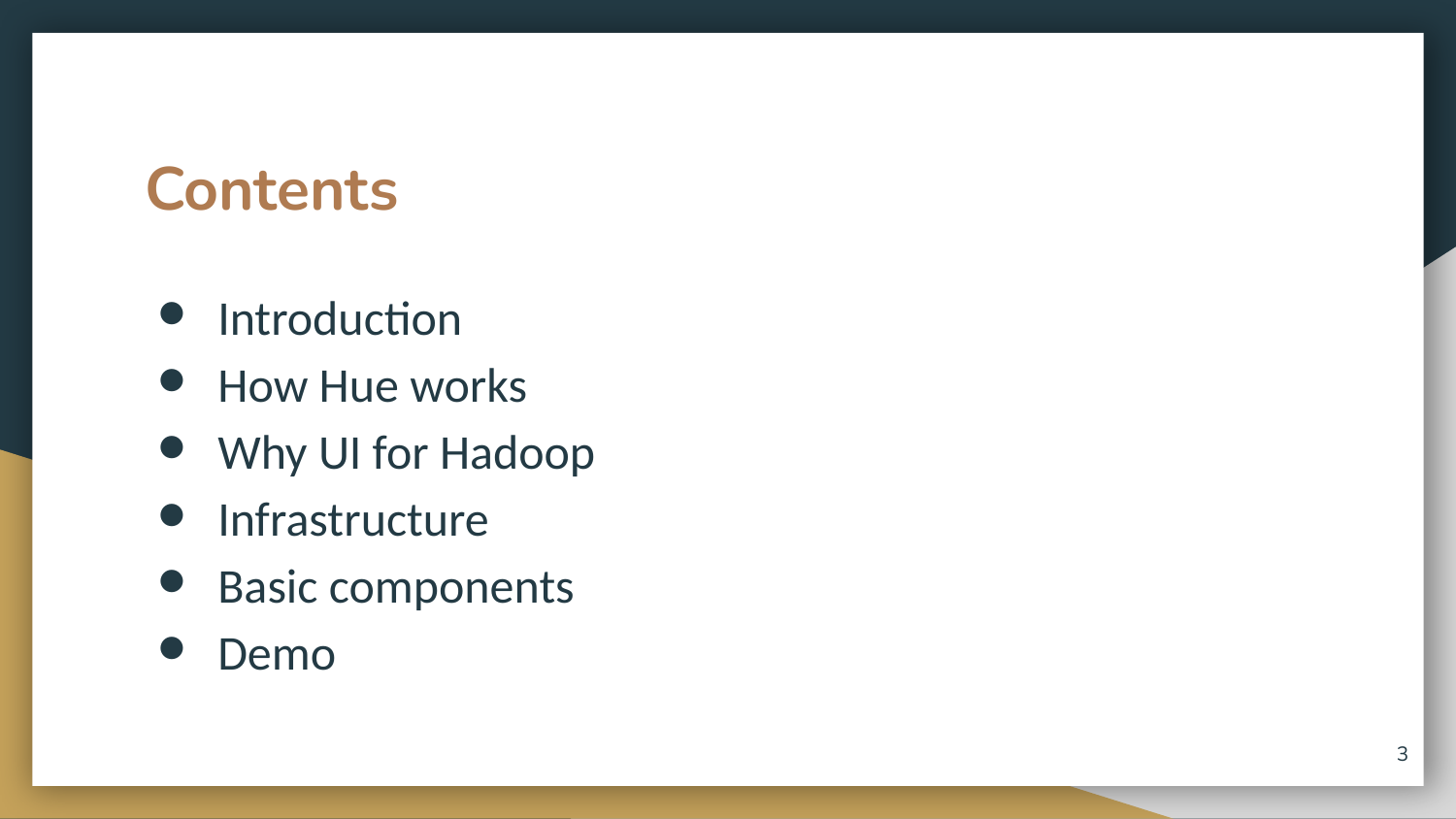

# Contents
Introduction
How Hue works
Why UI for Hadoop
Infrastructure
Basic components
Demo
3